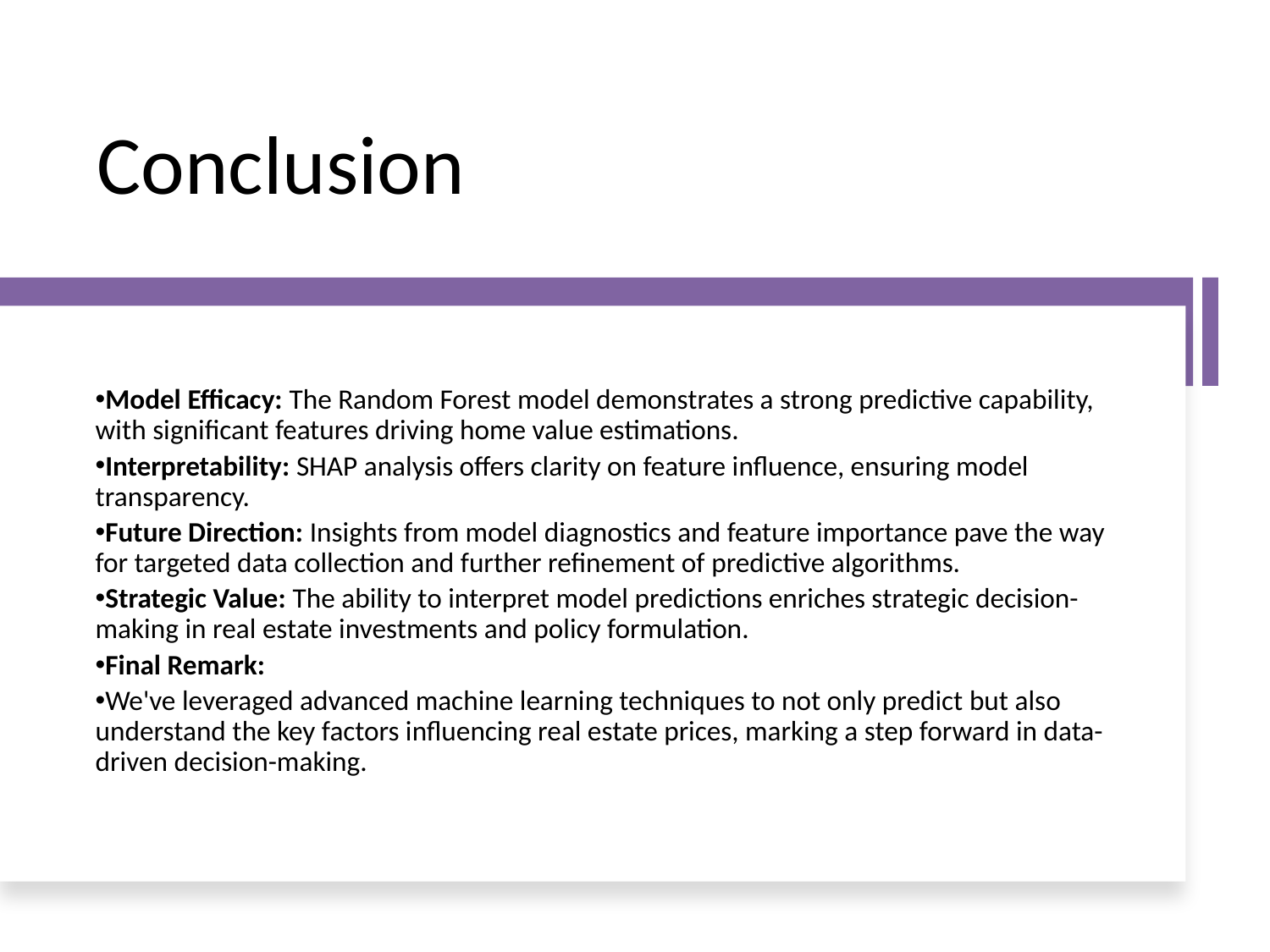

# Conclusion

Model Efficacy: The Random Forest model demonstrates a strong predictive capability, with significant features driving home value estimations.
Interpretability: SHAP analysis offers clarity on feature influence, ensuring model transparency.
Future Direction: Insights from model diagnostics and feature importance pave the way for targeted data collection and further refinement of predictive algorithms.
Strategic Value: The ability to interpret model predictions enriches strategic decision-making in real estate investments and policy formulation.
Final Remark:
We've leveraged advanced machine learning techniques to not only predict but also understand the key factors influencing real estate prices, marking a step forward in data-driven decision-making.